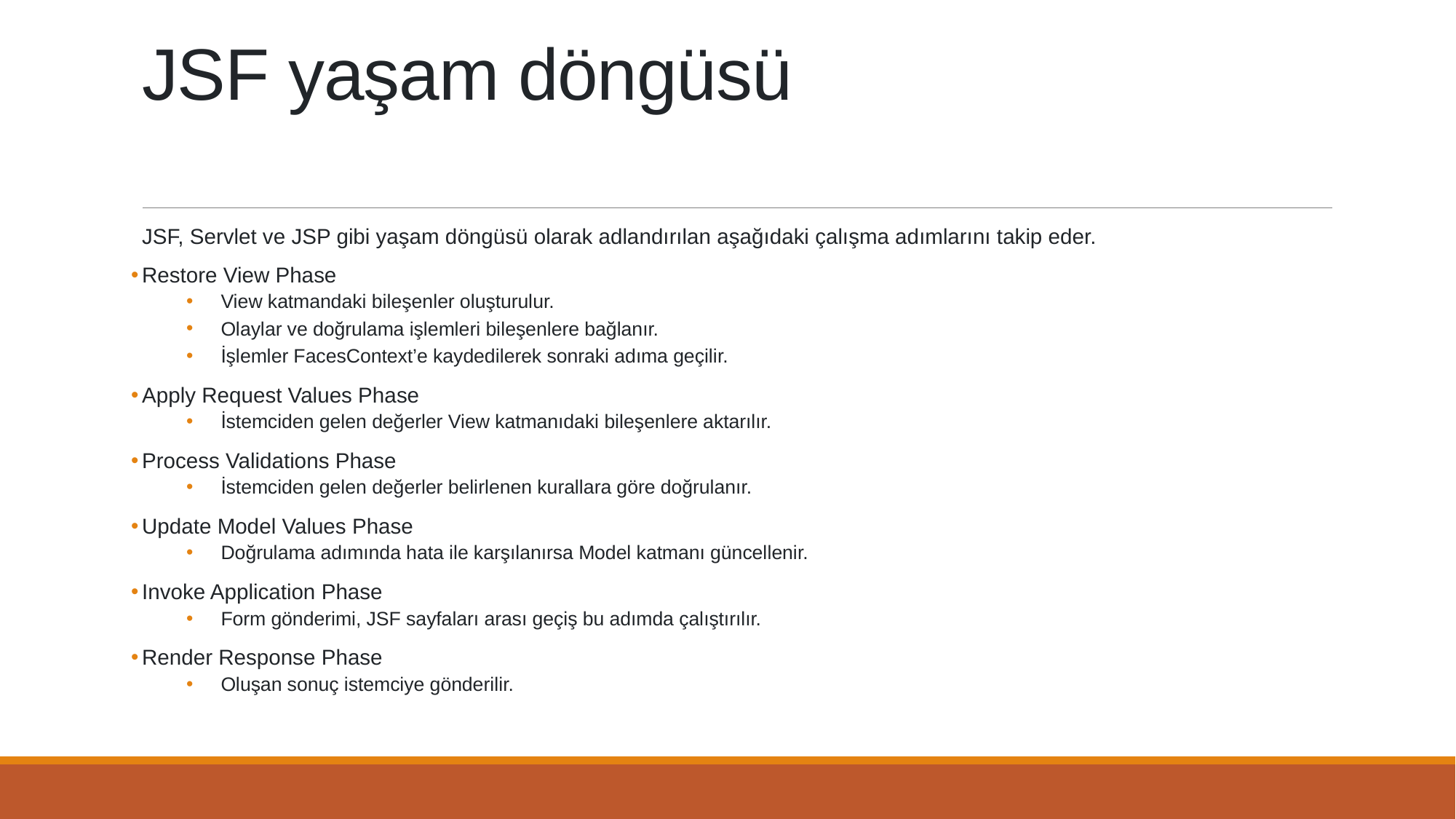

# JSF yaşam döngüsü
JSF, Servlet ve JSP gibi yaşam döngüsü olarak adlandırılan aşağıdaki çalışma adımlarını takip eder.
Restore View Phase
View katmandaki bileşenler oluşturulur.
Olaylar ve doğrulama işlemleri bileşenlere bağlanır.
İşlemler FacesContext’e kaydedilerek sonraki adıma geçilir.
Apply Request Values Phase
İstemciden gelen değerler View katmanıdaki bileşenlere aktarılır.
Process Validations Phase
İstemciden gelen değerler belirlenen kurallara göre doğrulanır.
Update Model Values Phase
Doğrulama adımında hata ile karşılanırsa Model katmanı güncellenir.
Invoke Application Phase
Form gönderimi, JSF sayfaları arası geçiş bu adımda çalıştırılır.
Render Response Phase
Oluşan sonuç istemciye gönderilir.